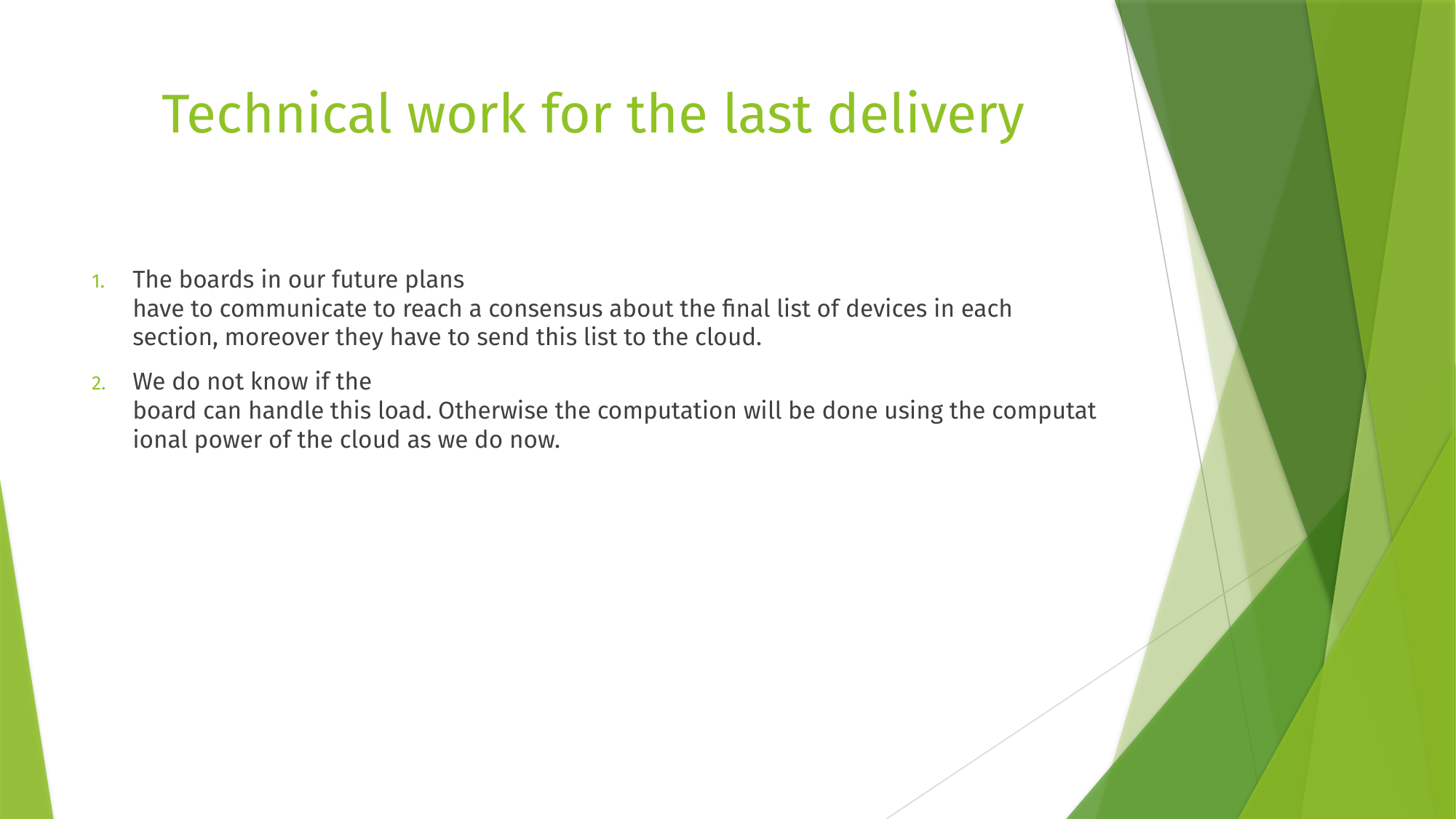

# Technical work for the last delivery
The boards in our future plans have to communicate to reach a consensus about the final list of devices in each section, moreover they have to send this list to the cloud.
We do not know if the board can handle this load. Otherwise the computation will be done using the computational power of the cloud as we do now.